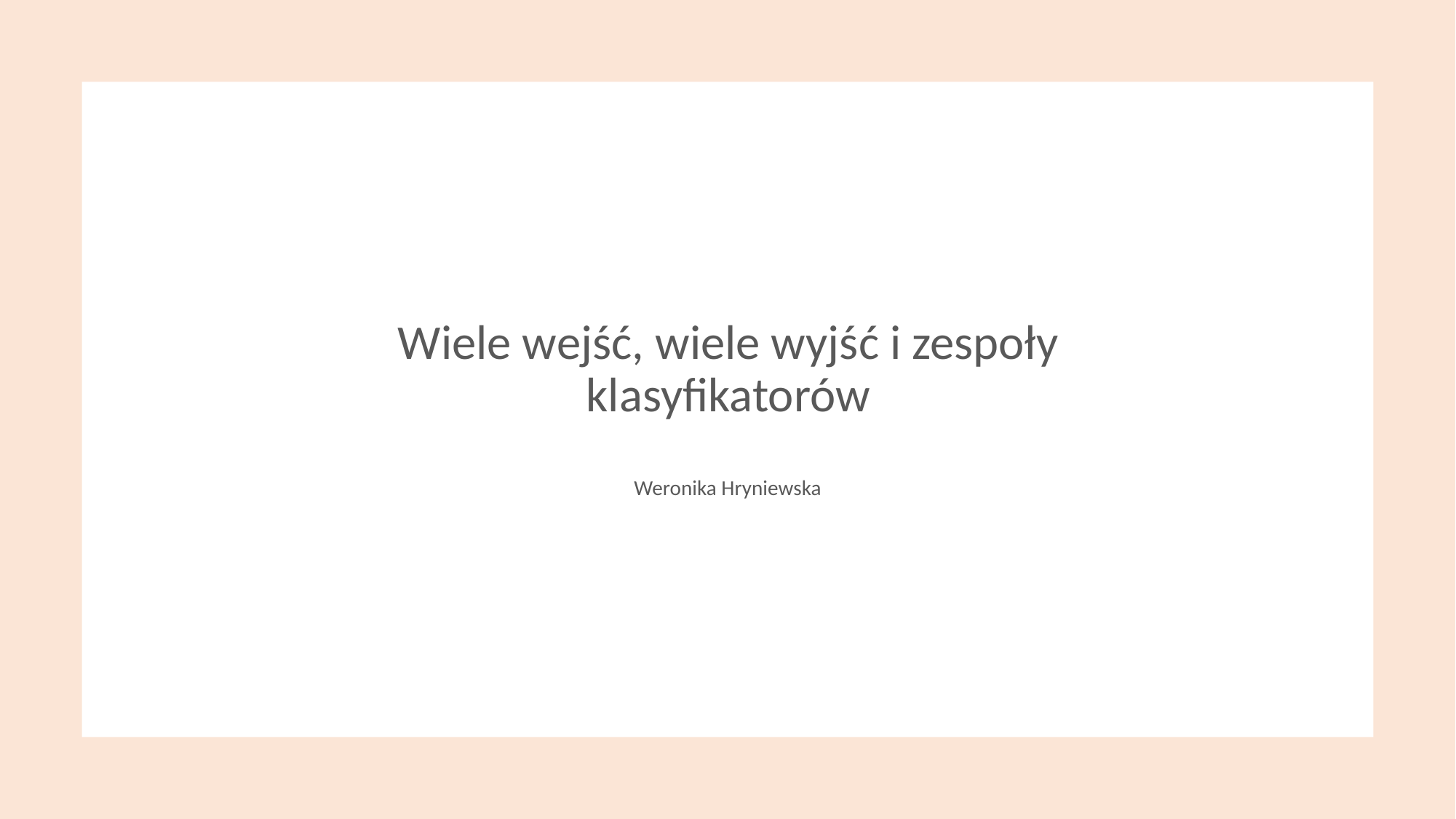

# Wiele wejść, wiele wyjść i zespoły klasyfikatorów
Weronika Hryniewska